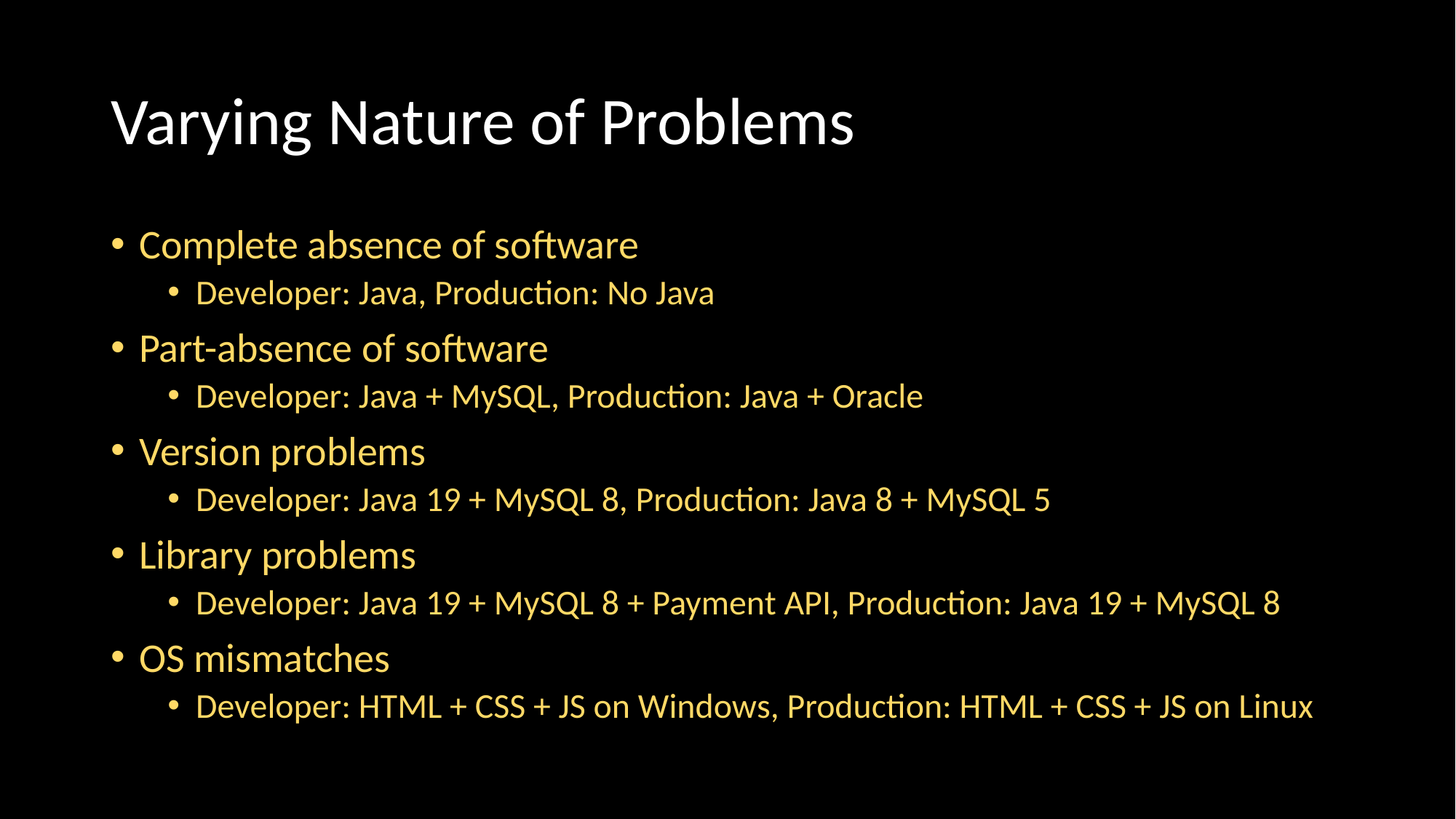

# Varying Nature of Problems
Complete absence of software
Developer: Java, Production: No Java
Part-absence of software
Developer: Java + MySQL, Production: Java + Oracle
Version problems
Developer: Java 19 + MySQL 8, Production: Java 8 + MySQL 5
Library problems
Developer: Java 19 + MySQL 8 + Payment API, Production: Java 19 + MySQL 8
OS mismatches
Developer: HTML + CSS + JS on Windows, Production: HTML + CSS + JS on Linux